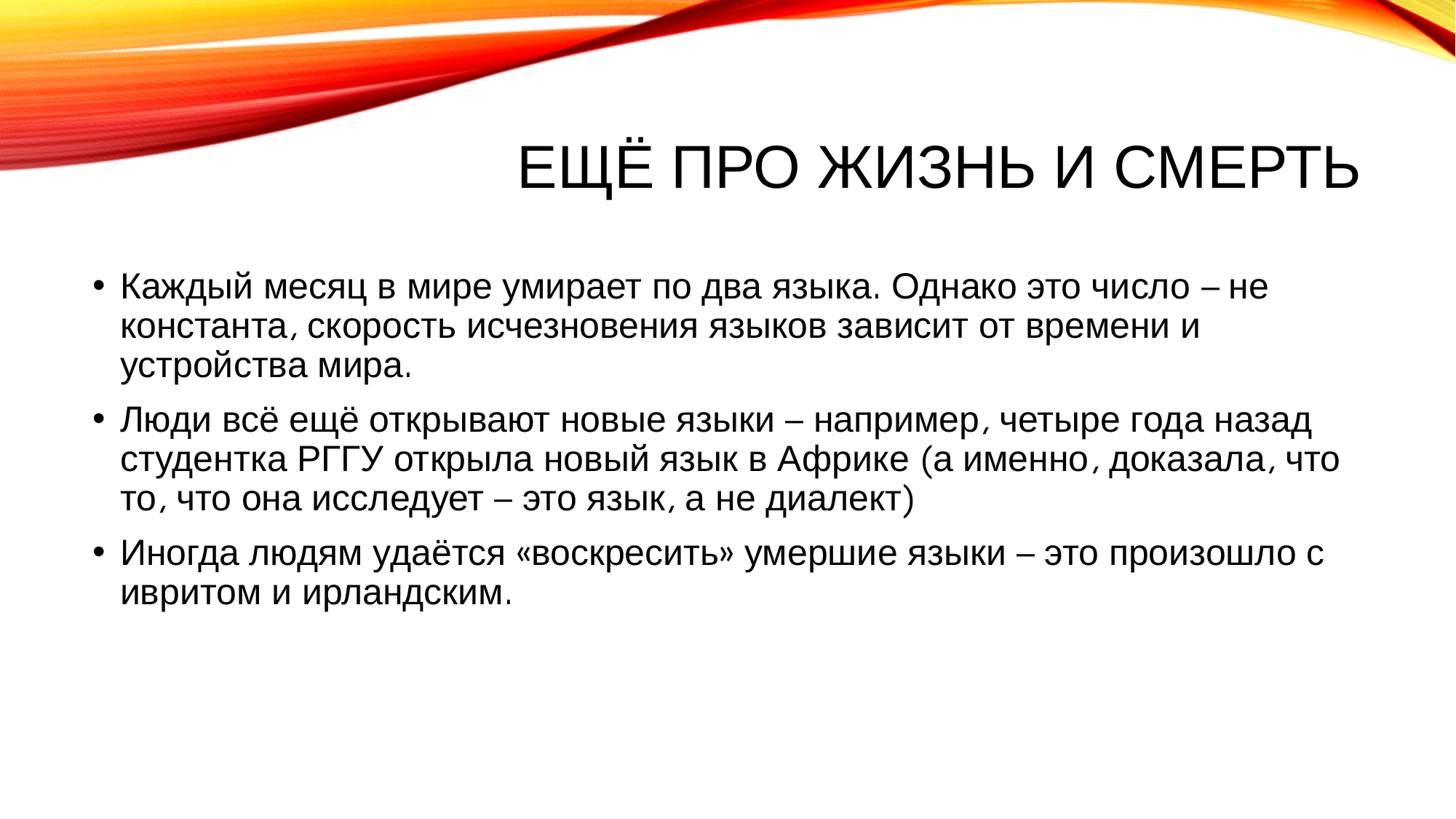

# Ещё про жизнь и смерть
Каждый месяц в мире умирает по два языка. Однако это число – не константа, скорость исчезновения языков зависит от времени и устройства мира.
Люди всё ещё открывают новые языки – например, четыре года назад студентка РГГУ открыла новый язык в Африке (а именно, доказала, что то, что она исследует – это язык, а не диалект)
Иногда людям удаётся «воскресить» умершие языки – это произошло с ивритом и ирландским.